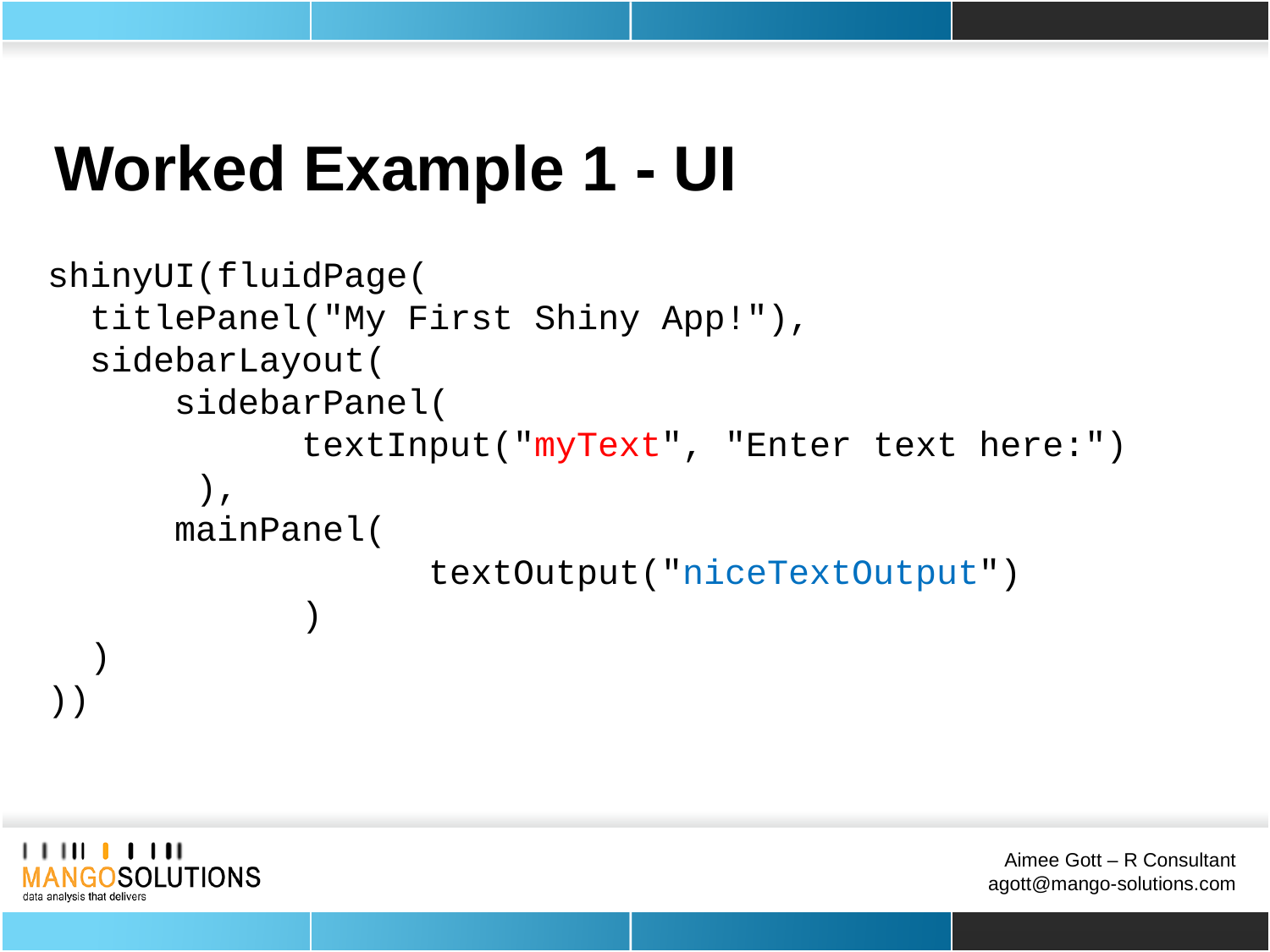

Worked Example 1 - UI
shinyUI(fluidPage(
  titlePanel("My First Shiny App!"),
  sidebarLayout(
	sidebarPanel(
      	textInput("myText", "Enter text here:")
     	 ),
	mainPanel(
      		textOutput("niceTextOutput")
      	)
  )
))